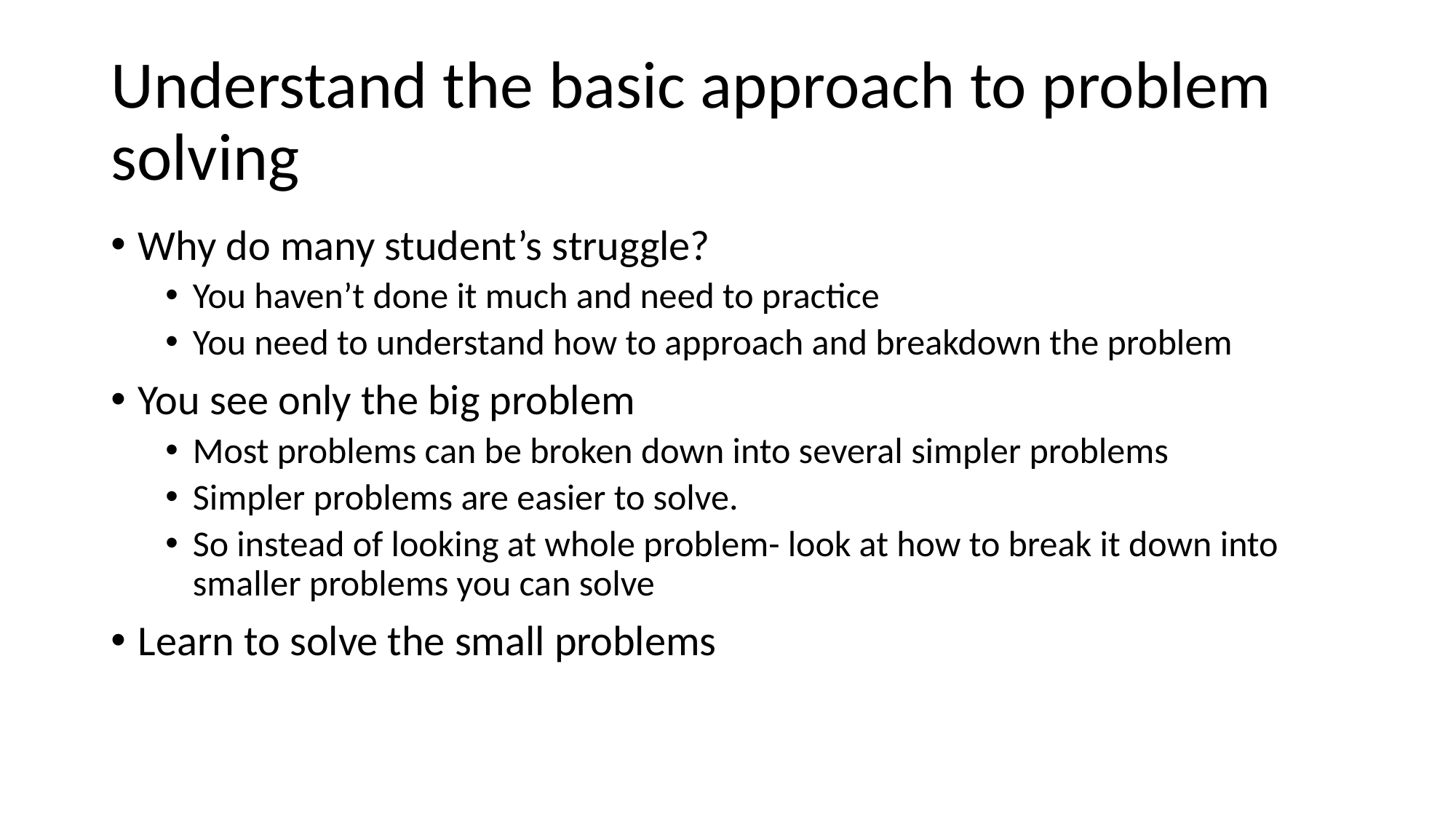

# Understand the basic approach to problem solving
Why do many student’s struggle?
You haven’t done it much and need to practice
You need to understand how to approach and breakdown the problem
You see only the big problem
Most problems can be broken down into several simpler problems
Simpler problems are easier to solve.
So instead of looking at whole problem- look at how to break it down into smaller problems you can solve
Learn to solve the small problems